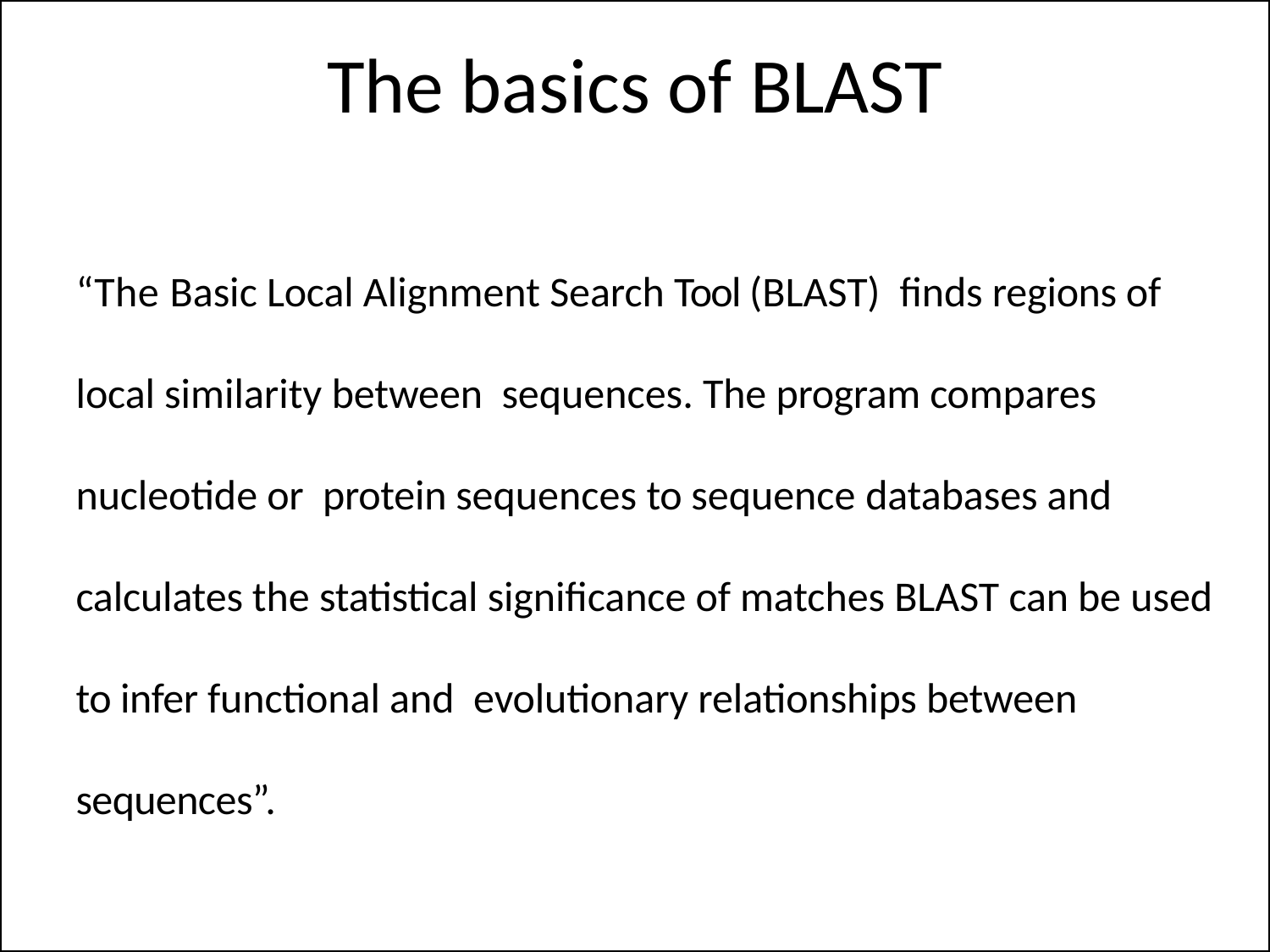

# The basics of BLAST
“The Basic Local Alignment Search Tool (BLAST)  finds regions of local similarity between  sequences. The program compares nucleotide or  protein sequences to sequence databases and  calculates the statistical significance of matches BLAST can be used to infer functional and  evolutionary relationships between sequences”.